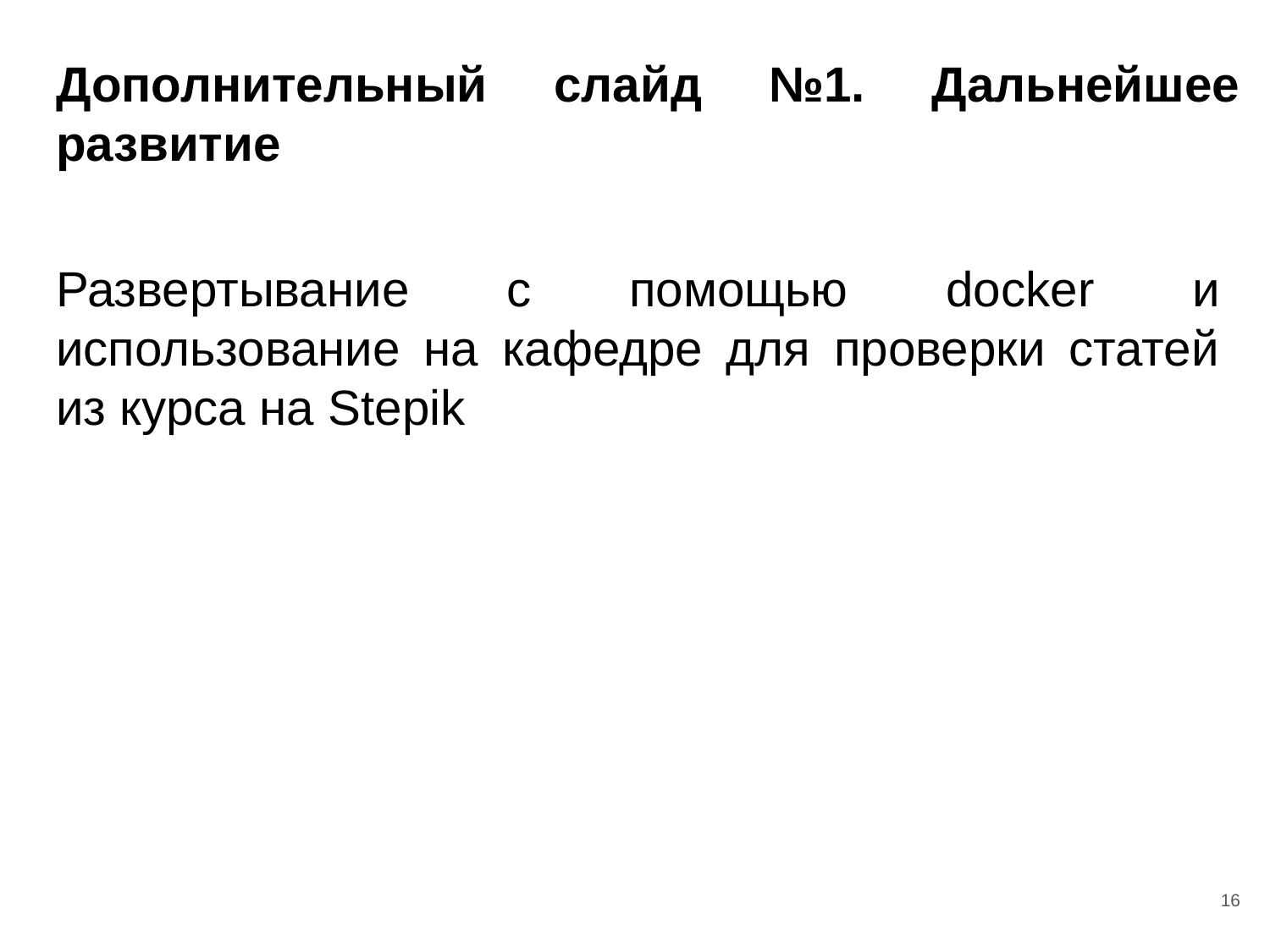

# Дополнительный слайд №1. Дальнейшее развитие
Развертывание с помощью docker и использование на кафедре для проверки статей из курса на Stepik

16